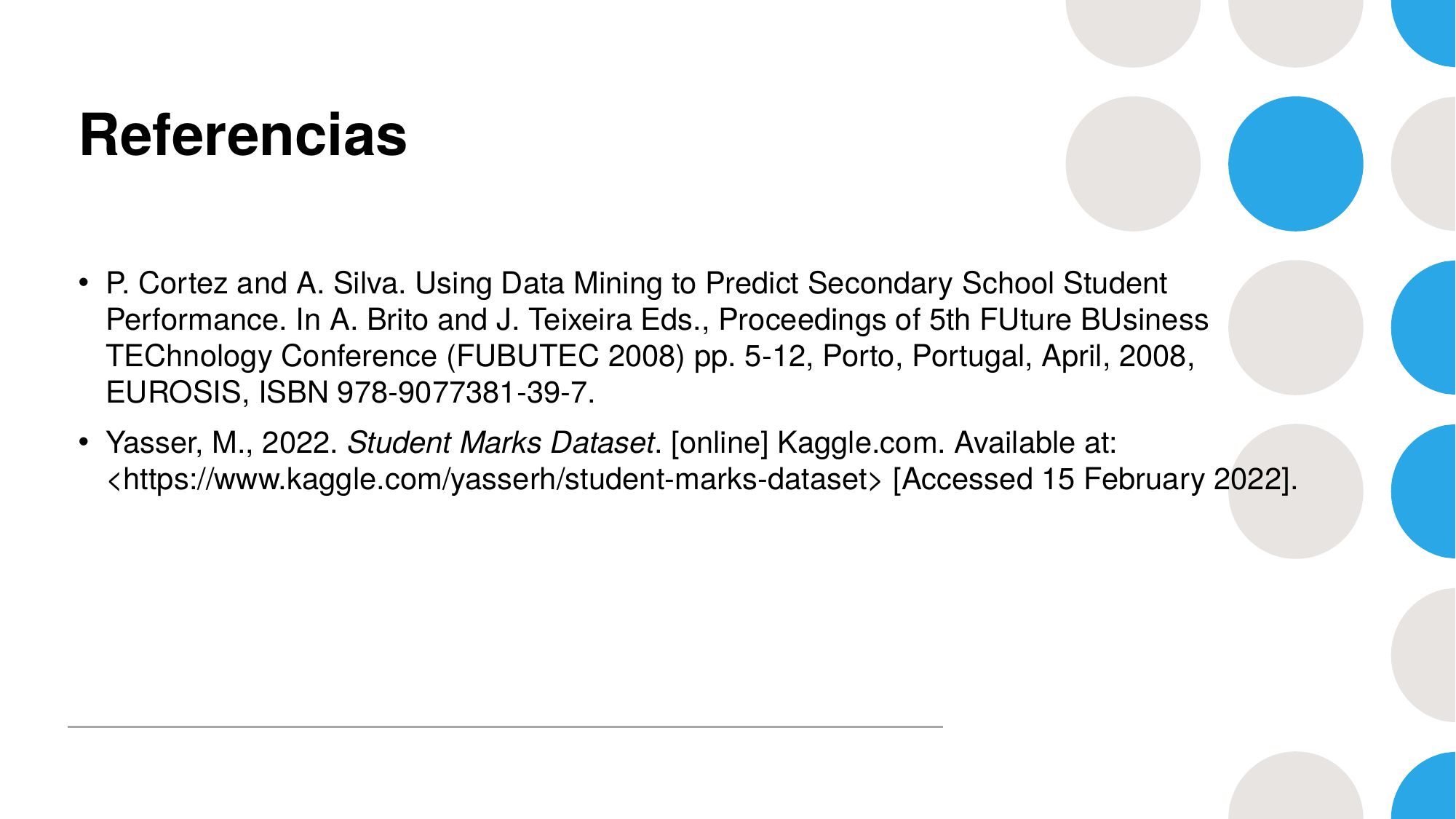

# Referencias
P. Cortez and A. Silva. Using Data Mining to Predict Secondary School Student Performance. In A. Brito and J. Teixeira Eds., Proceedings of 5th FUture BUsiness TEChnology Conference (FUBUTEC 2008) pp. 5-12, Porto, Portugal, April, 2008, EUROSIS, ISBN 978-9077381-39-7.
Yasser, M., 2022. Student Marks Dataset. [online] Kaggle.com. Available at: <https://www.kaggle.com/yasserh/student-marks-dataset> [Accessed 15 February 2022].